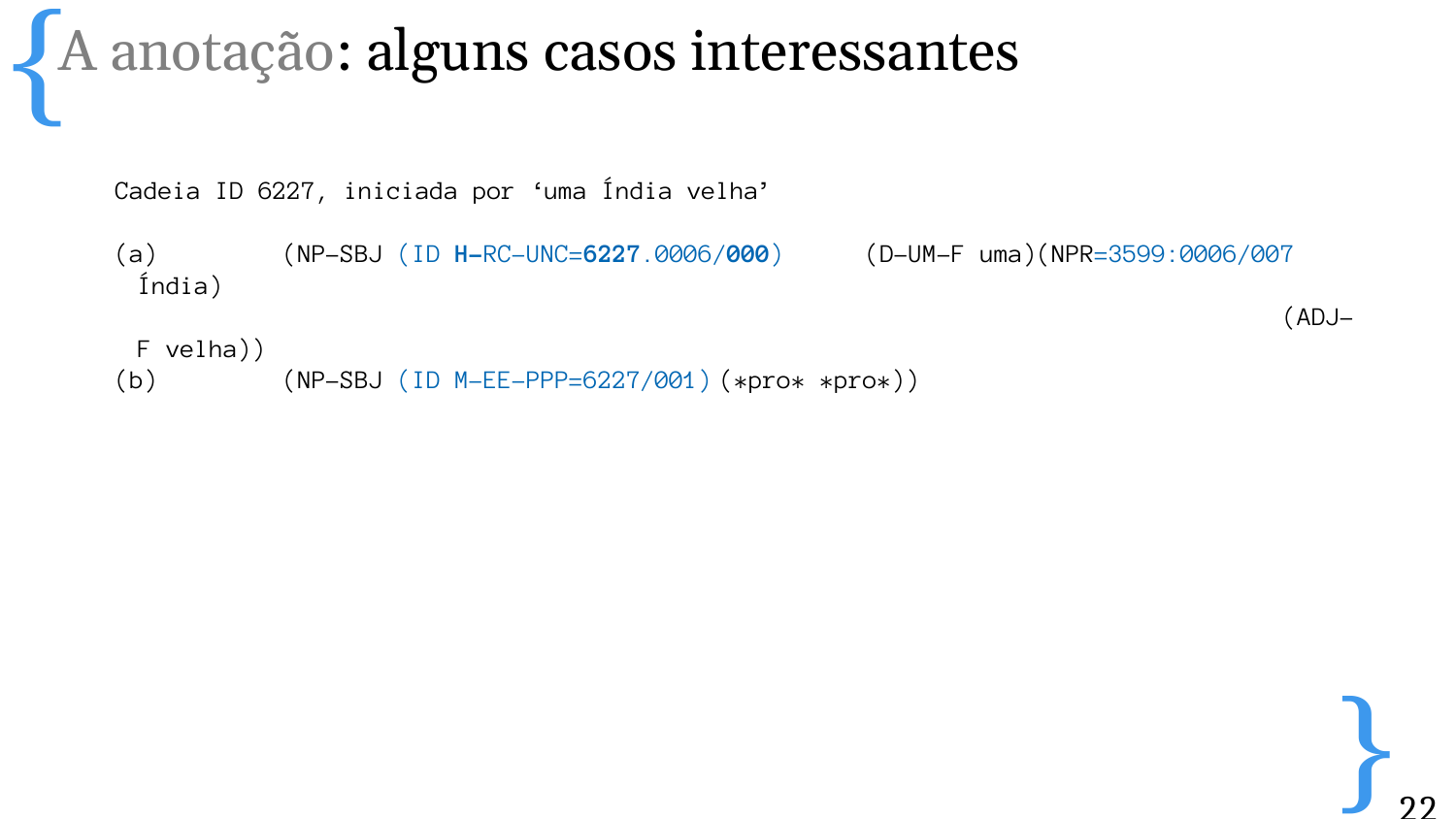

A anotação: alguns casos interessantes
Cadeia ID 6227, iniciada por ‘uma Índia velha’

(a)	(NP-SBJ (ID H-RC-UNC=6227.0006/000)	(D-UM-F uma)(NPR=3599:0006/007 Índia)
 						                   (ADJ-F velha))
(b)	(NP-SBJ (ID M-EE-PPP=6227/001)	(*pro* *pro*))

223